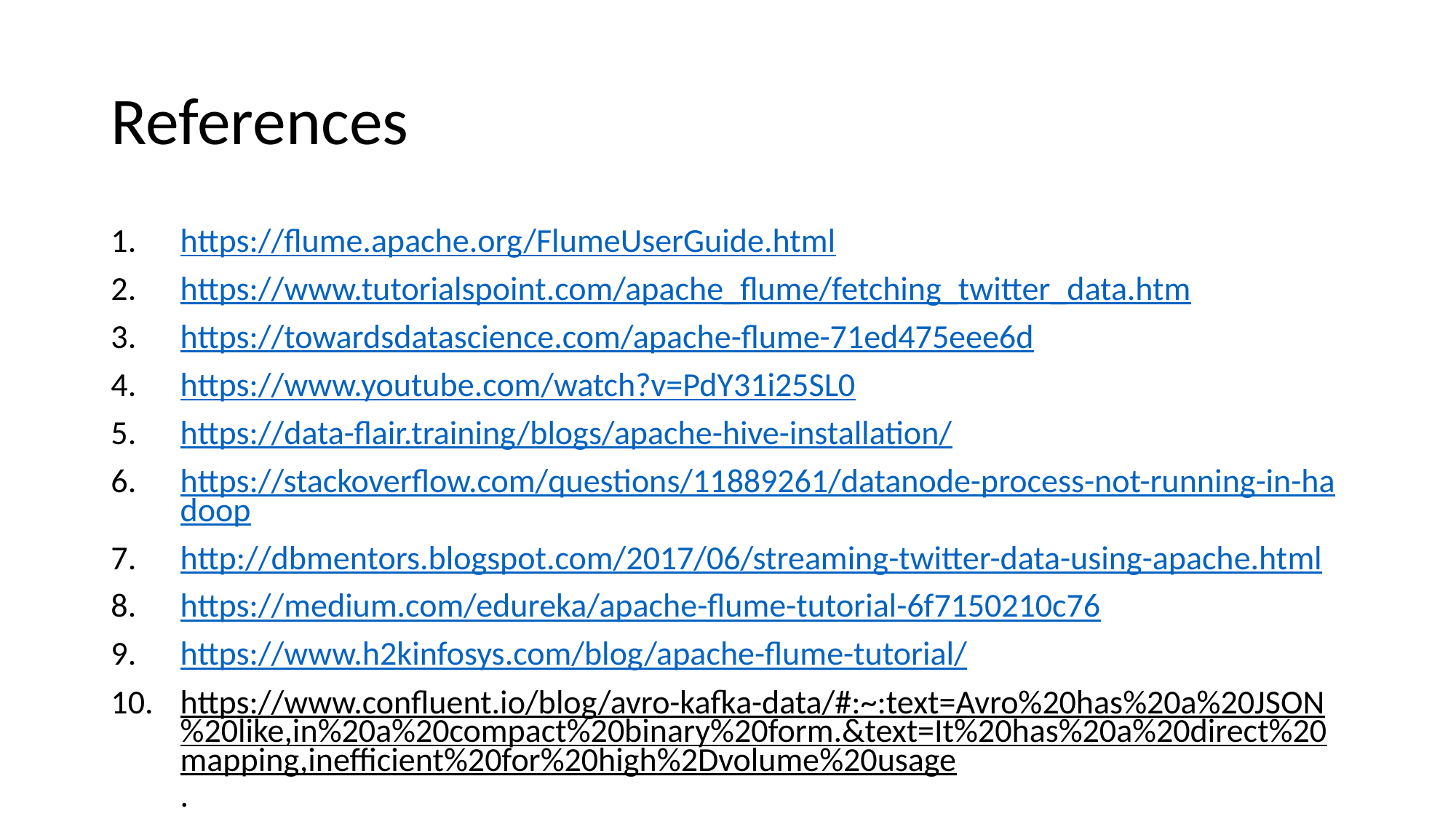

# References
https://flume.apache.org/FlumeUserGuide.html
https://www.tutorialspoint.com/apache_flume/fetching_twitter_data.htm
https://towardsdatascience.com/apache-flume-71ed475eee6d
https://www.youtube.com/watch?v=PdY31i25SL0
https://data-flair.training/blogs/apache-hive-installation/
https://stackoverflow.com/questions/11889261/datanode-process-not-running-in-hadoop
http://dbmentors.blogspot.com/2017/06/streaming-twitter-data-using-apache.html
https://medium.com/edureka/apache-flume-tutorial-6f7150210c76
https://www.h2kinfosys.com/blog/apache-flume-tutorial/
https://www.confluent.io/blog/avro-kafka-data/#:~:text=Avro%20has%20a%20JSON%20like,in%20a%20compact%20binary%20form.&text=It%20has%20a%20direct%20mapping,inefficient%20for%20high%2Dvolume%20usage.